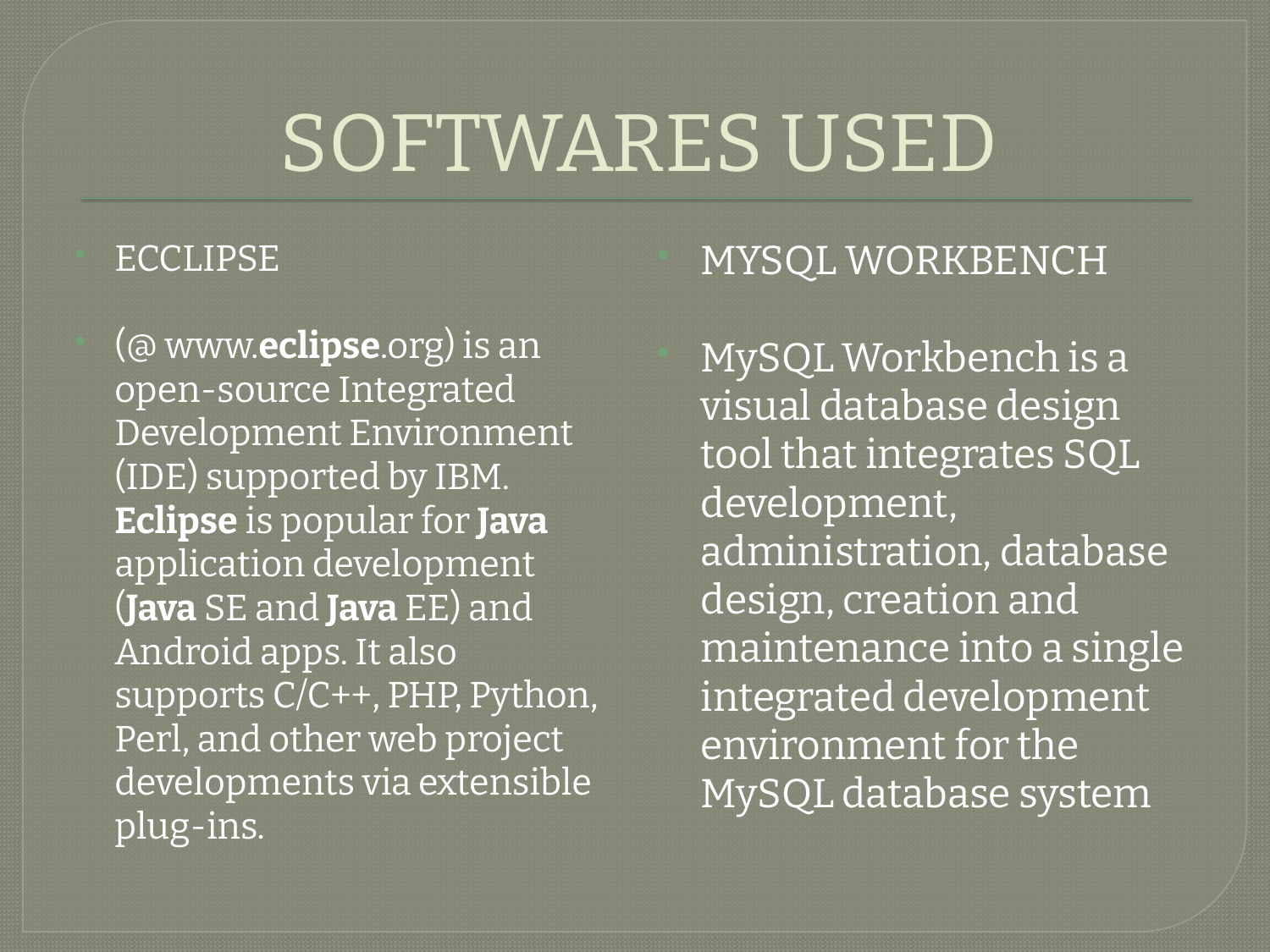

# SOFTWARES USED
ECCLIPSE

(@ www.eclipse.org) is an open-source Integrated Development Environment (IDE) supported by IBM. Eclipse is popular for Java application development (Java SE and Java EE) and Android apps. It also supports C/C++, PHP, Python, Perl, and other web project developments via extensible plug-ins.

MYSQL WORKBENCH

MySQL Workbench is a visual database design tool that integrates SQL development, administration, database design, creation and maintenance into a single integrated development environment for the MySQL database system